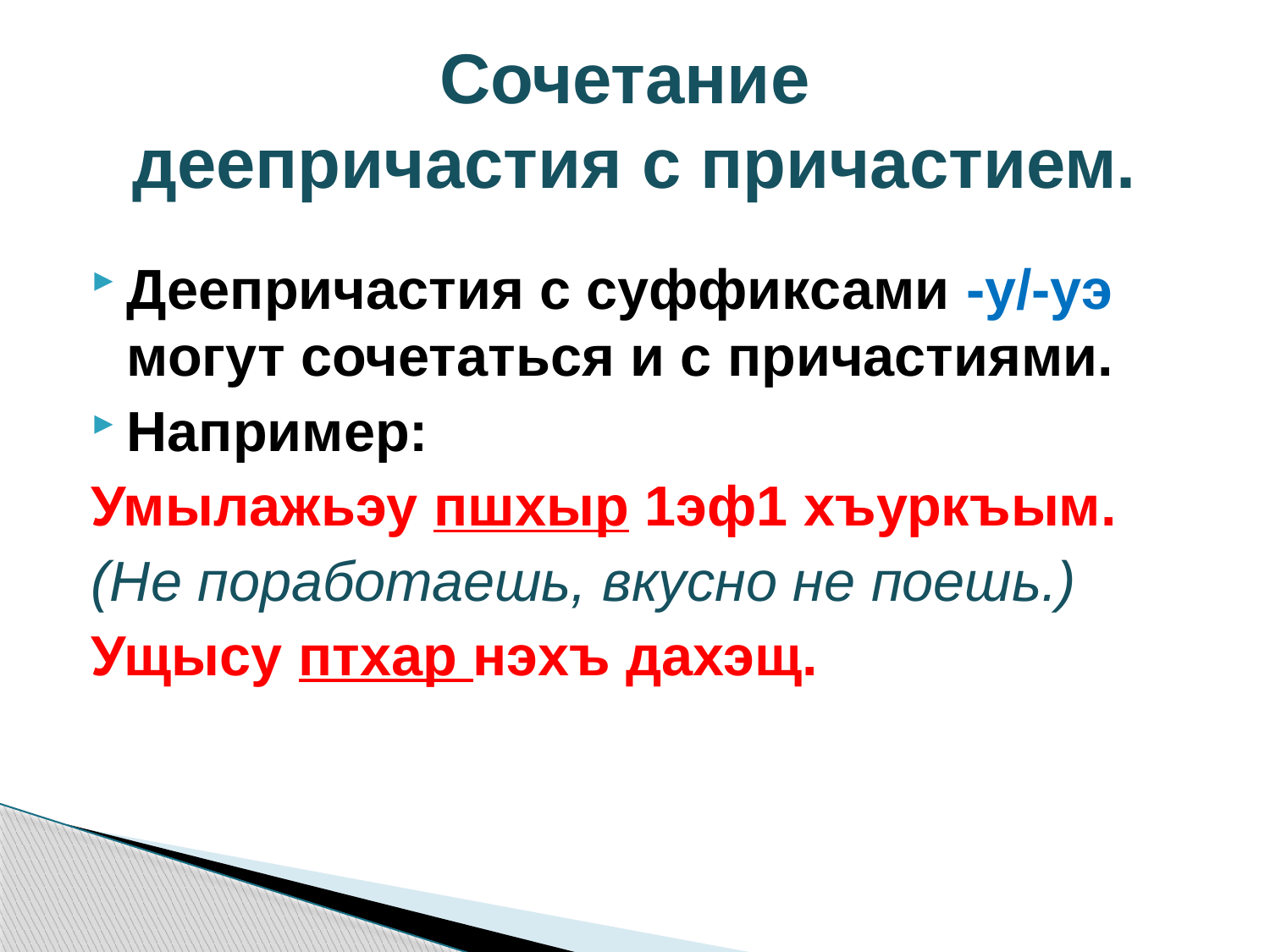

# Сочетание деепричастия с причастием.
Деепричастия с суффиксами -у/-уэ могут сочетаться и с причастиями.
Например:
Умылажьэу пшхыр 1эф1 хъуркъым.
(Не поработаешь, вкусно не поешь.)
Ущысу птхар нэхъ дахэщ.